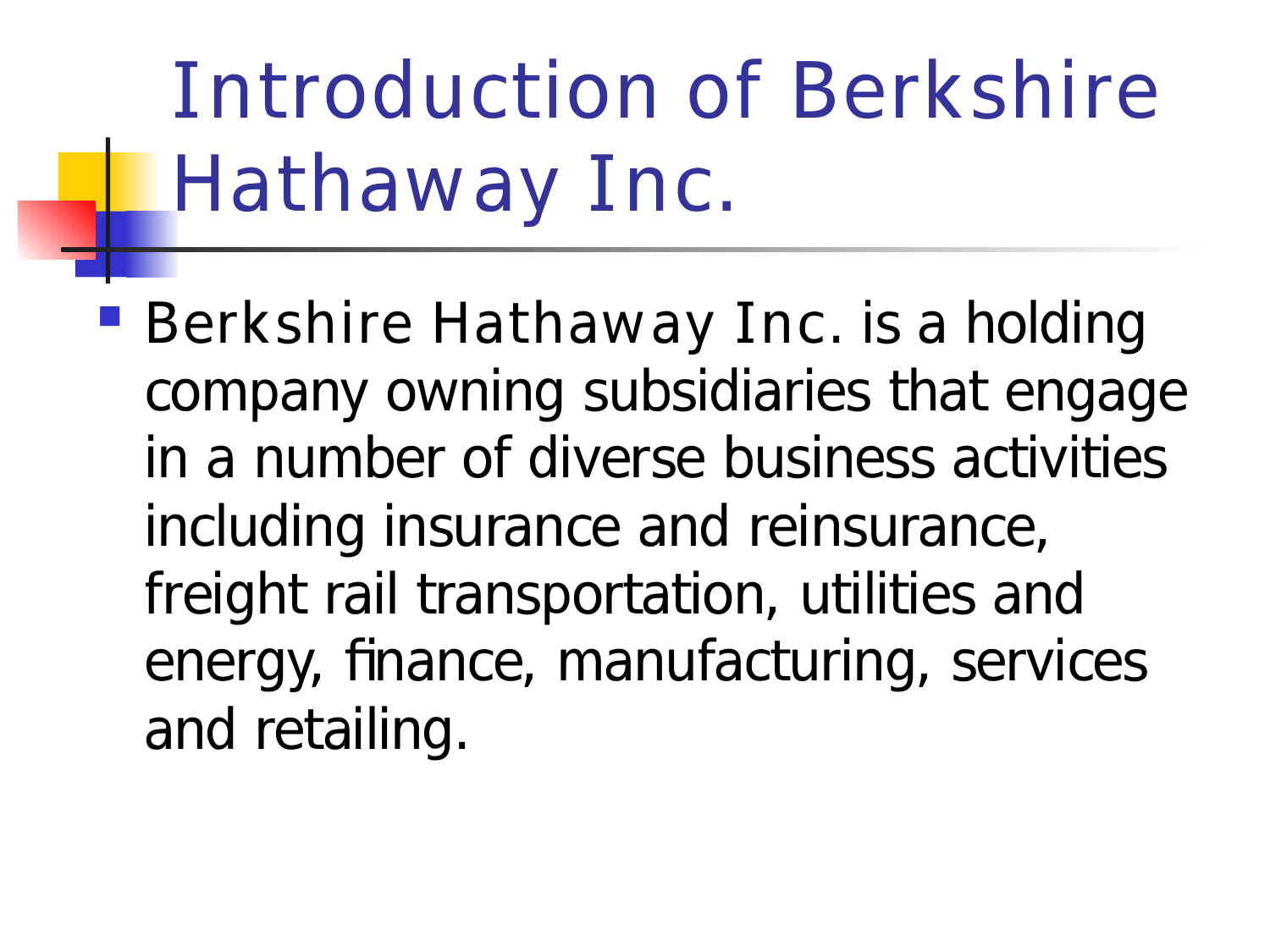

# Introduction of Berkshire Hathaway Inc.
Berkshire Hathaway Inc. is a holding company owning subsidiaries that engage in a number of diverse business activities including insurance and reinsurance, freight rail transportation, utilities and energy, finance, manufacturing, services and retailing.